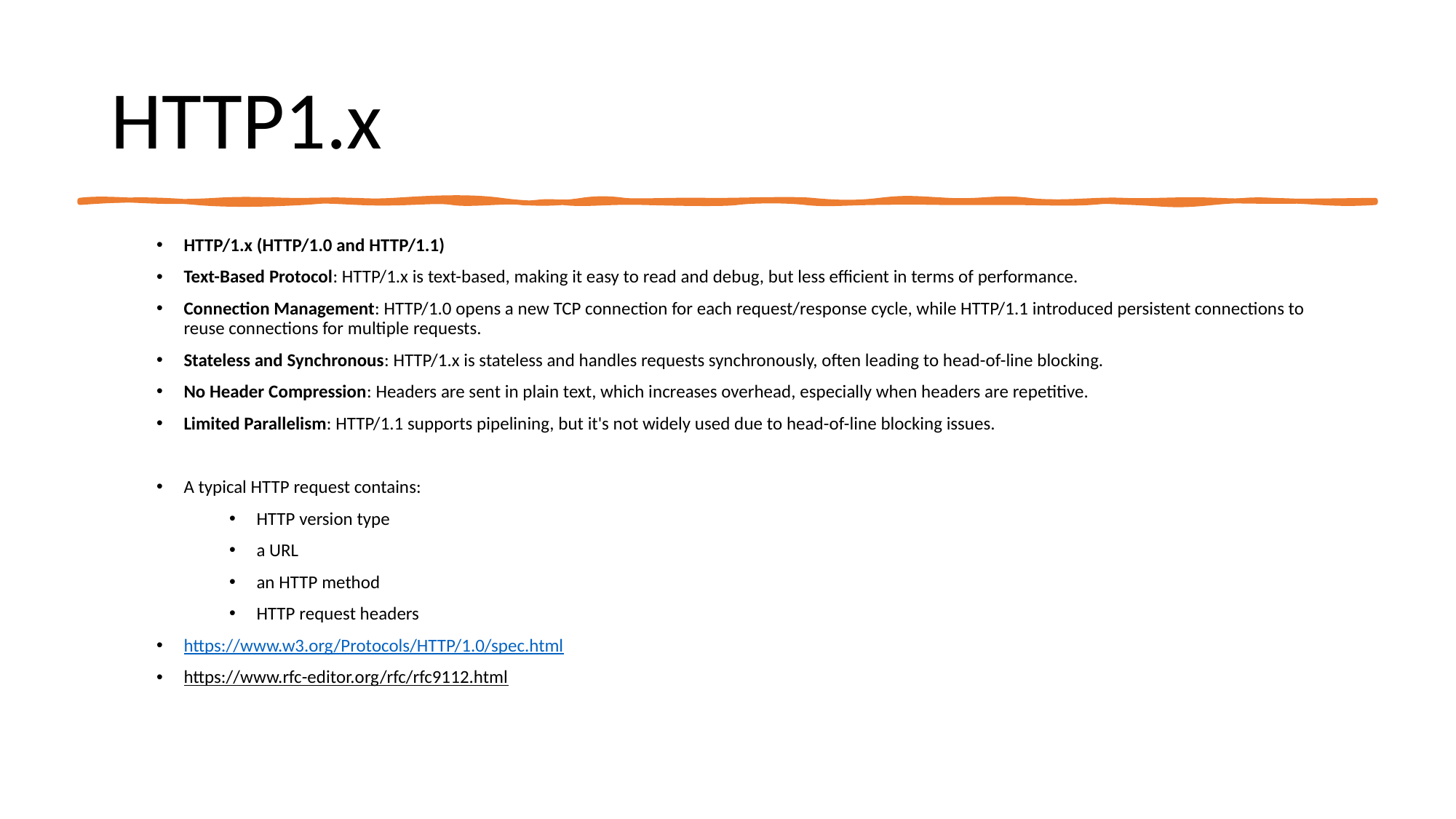

# HTTP1.x

HTTP/1.x (HTTP/1.0 and HTTP/1.1)
Text-Based Protocol: HTTP/1.x is text-based, making it easy to read and debug, but less efficient in terms of performance.
Connection Management: HTTP/1.0 opens a new TCP connection for each request/response cycle, while HTTP/1.1 introduced persistent connections to reuse connections for multiple requests.
Stateless and Synchronous: HTTP/1.x is stateless and handles requests synchronously, often leading to head-of-line blocking.
No Header Compression: Headers are sent in plain text, which increases overhead, especially when headers are repetitive.
Limited Parallelism: HTTP/1.1 supports pipelining, but it's not widely used due to head-of-line blocking issues.

A typical HTTP request contains:
HTTP version type
a URL
an HTTP method
HTTP request headers
https://www.w3.org/Protocols/HTTP/1.0/spec.html
https://www.rfc-editor.org/rfc/rfc9112.html